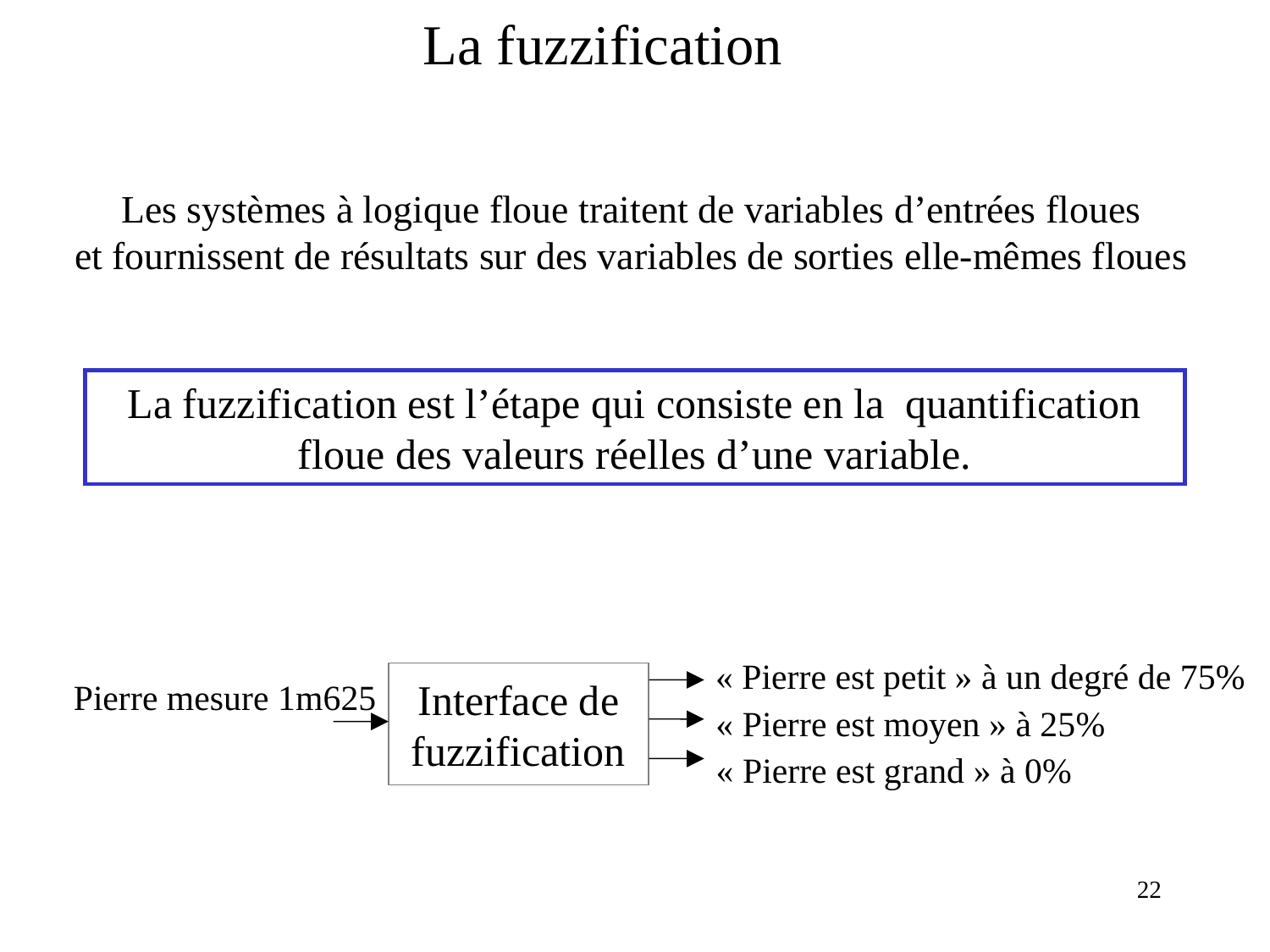

# La fuzzification
Les systèmes à logique floue traitent de variables d’entrées floues
et fournissent de résultats sur des variables de sorties elle-mêmes floues

La fuzzification est l’étape qui consiste en la  quantification floue des valeurs réelles d’une variable.
« Pierre est petit » à un degré de 75%
Interface de
fuzzification
Pierre mesure 1m625

« Pierre est moyen » à 25%

« Pierre est grand » à 0%

22